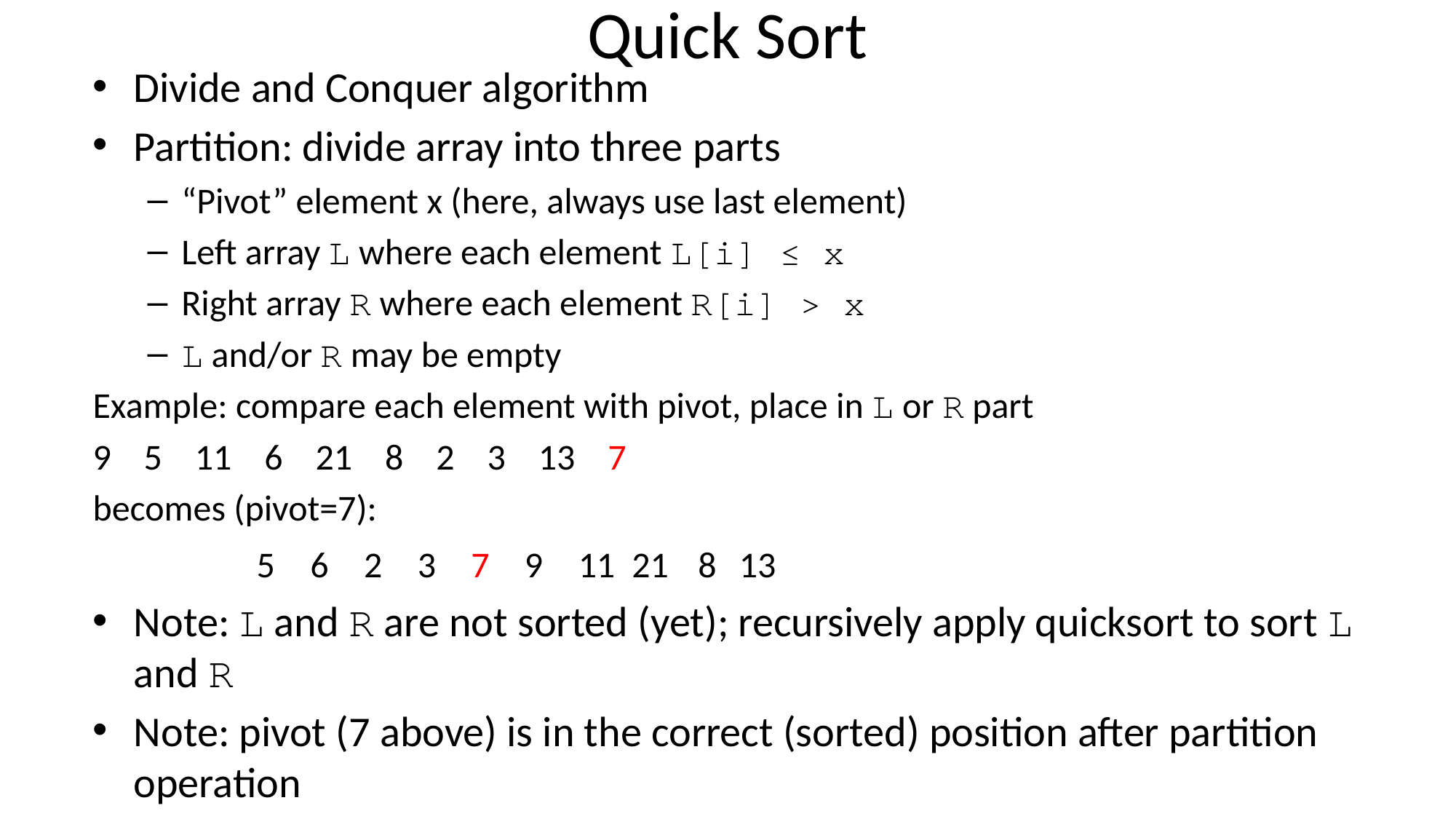

# Quick Sort
Divide and Conquer algorithm
Partition: divide array into three parts
“Pivot” element x (here, always use last element)
Left array L where each element L[i] ≤ x
Right array R where each element R[i] > x
L and/or R may be empty
Example: compare each element with pivot, place in L or R part
9    5    11    6    21    8    2    3    13    7
becomes (pivot=7):

Note: L and R are not sorted (yet); recursively apply quicksort to sort L and R
Note: pivot (7 above) is in the correct (sorted) position after partition operation
5
6
2
3
7
9
11
21
8
13